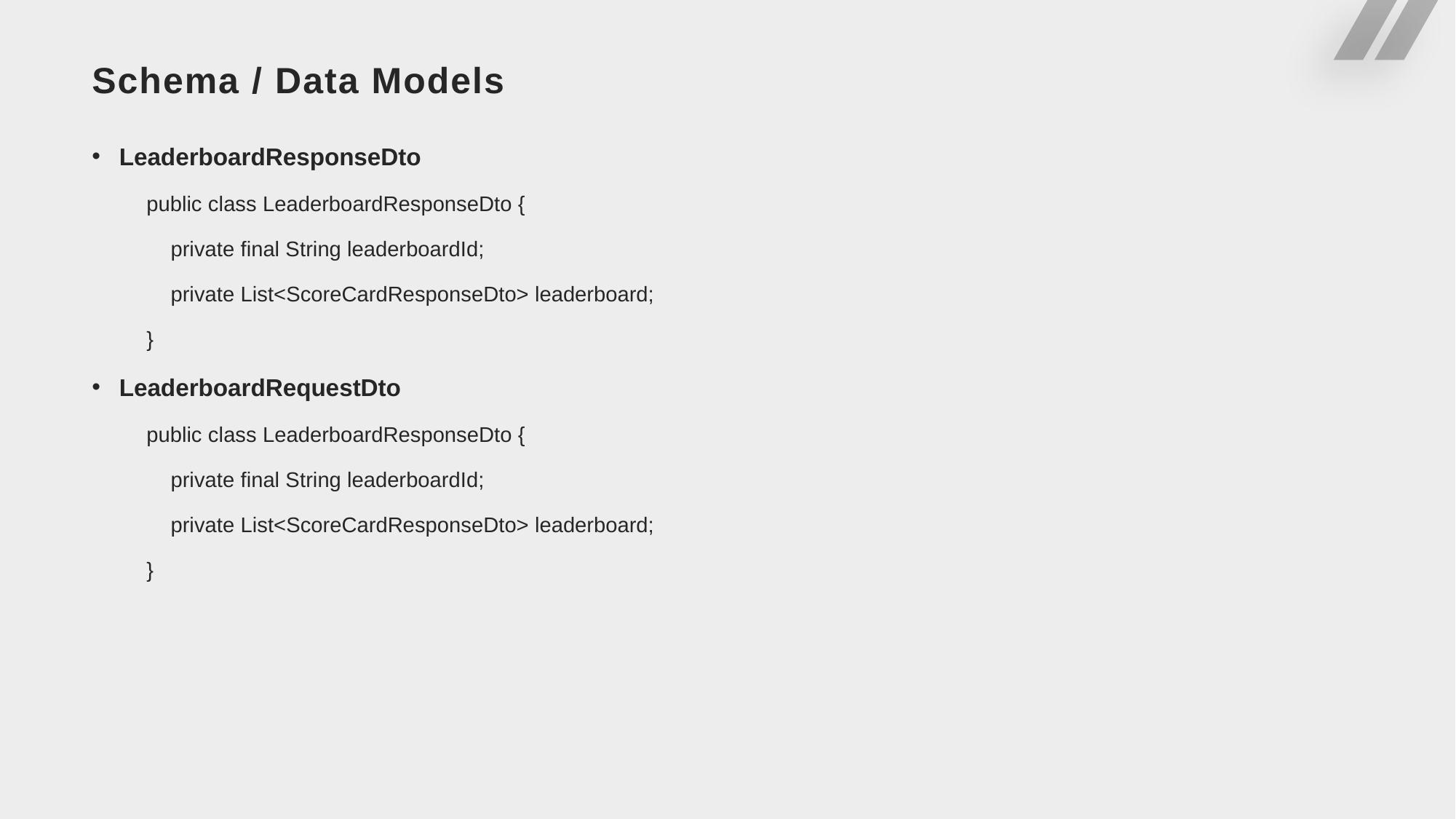

# Schema / Data Models
LeaderboardResponseDto
public class LeaderboardResponseDto {
    private final String leaderboardId;
    private List<ScoreCardResponseDto> leaderboard;
}
LeaderboardRequestDto
public class LeaderboardResponseDto {
    private final String leaderboardId;
    private List<ScoreCardResponseDto> leaderboard;
}